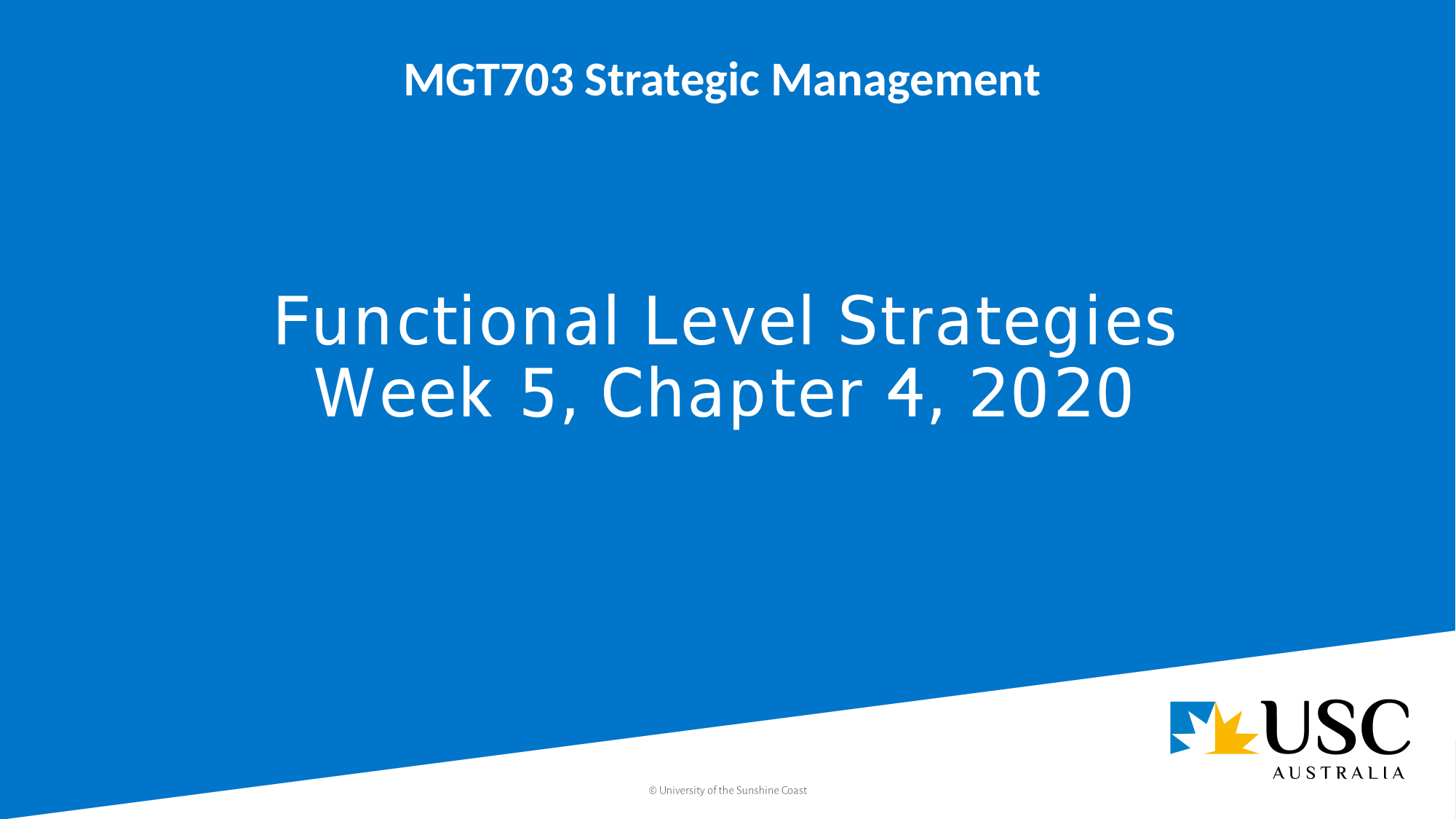

MGT703 Strategic Management
# Functional Level Strategies Week 5, Chapter 4, 2020